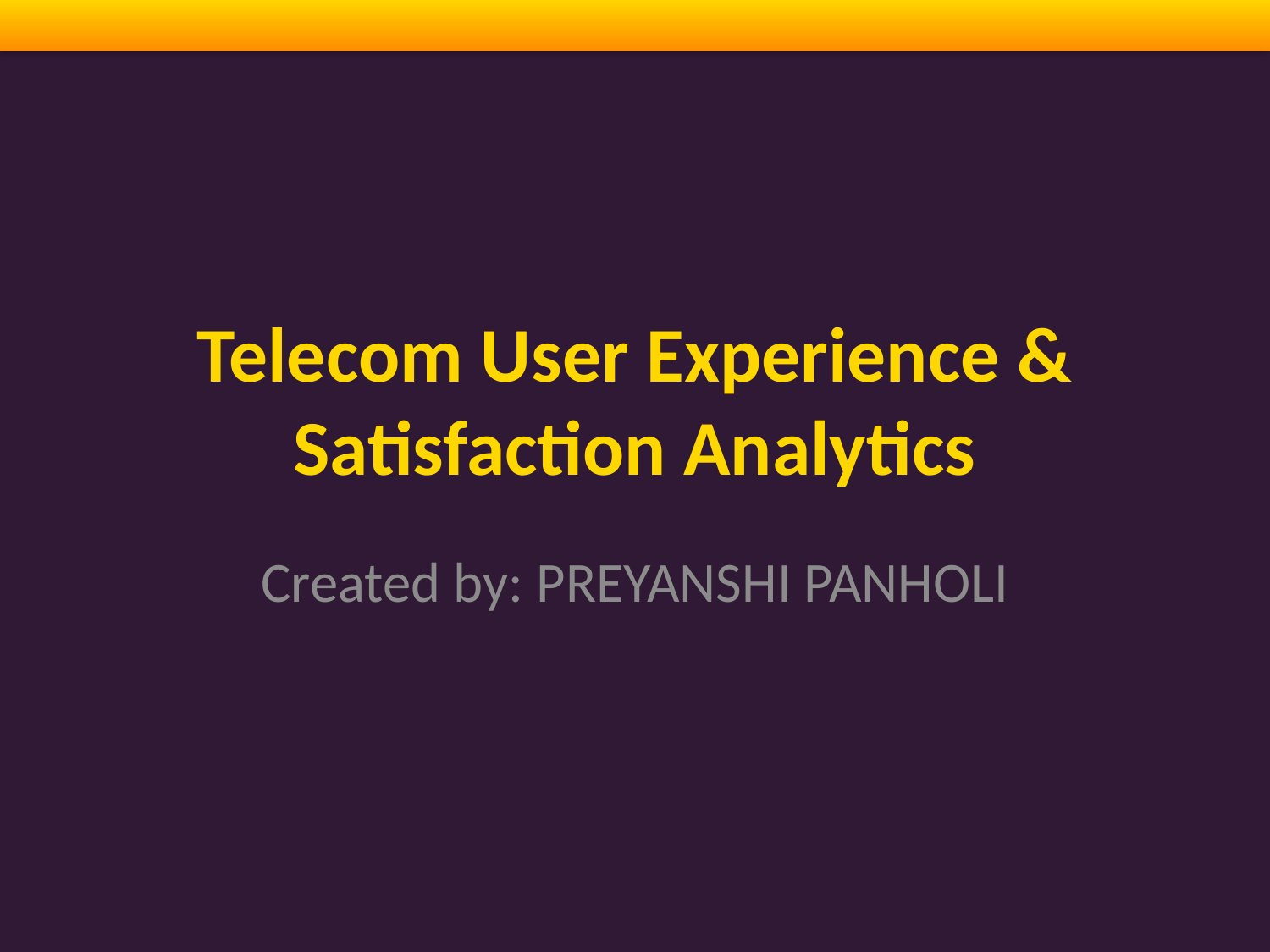

# Telecom User Experience & Satisfaction Analytics
Created by: PREYANSHI PANHOLI